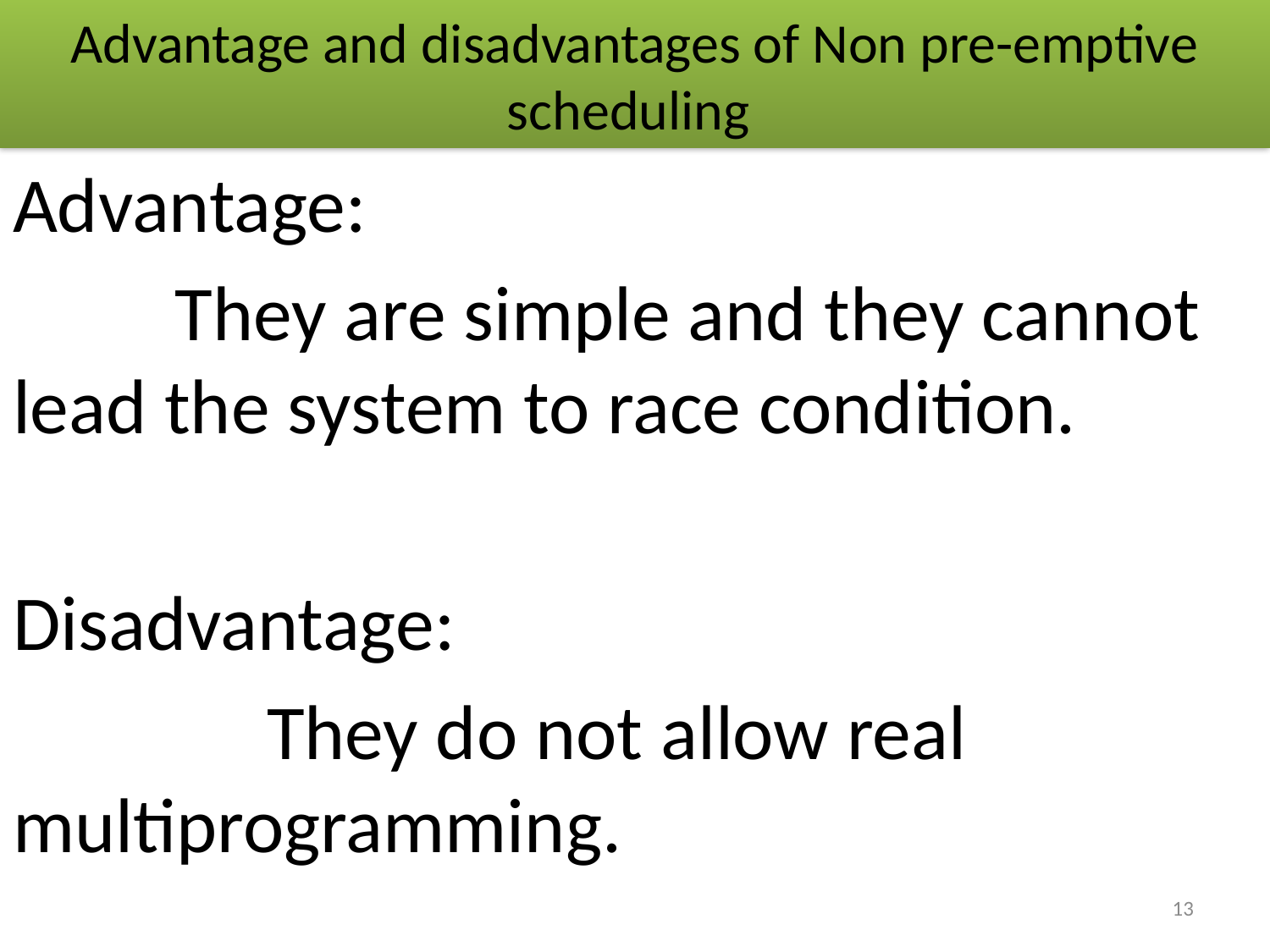

# Advantage and disadvantages of Non pre-emptive scheduling
Advantage:
	  They are simple and they cannot lead the system to race condition.

Disadvantage:
		They do not allow real 	multiprogramming.
13